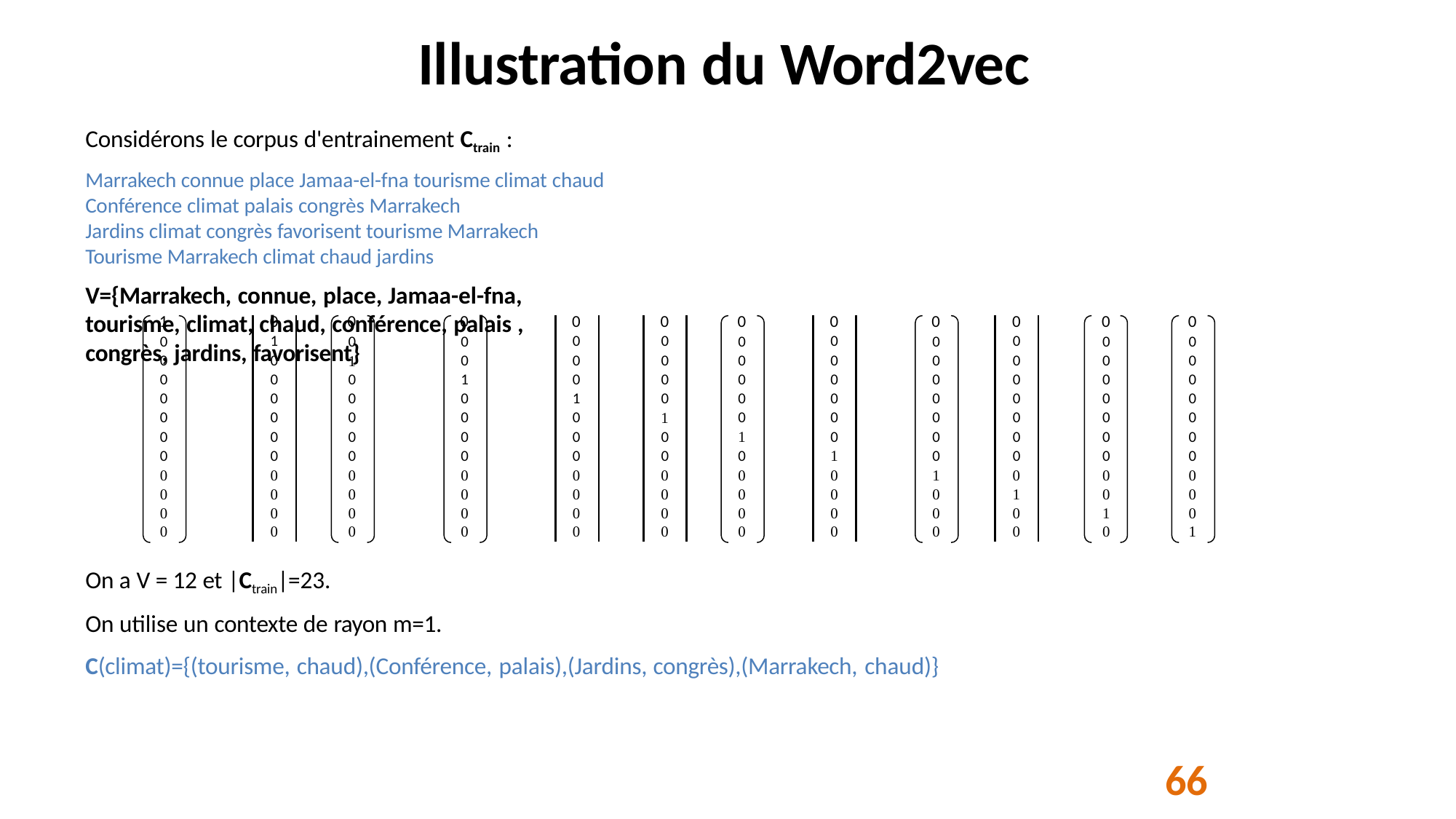

# Illustration du Word2vec
Considérons le corpus d'entrainement Ctrain :
Marrakech connue place Jamaa-el-fna tourisme climat chaud  Conférence climat palais congrès Marrakech
Jardins climat congrès favorisent tourisme Marrakech  Tourisme Marrakech climat chaud jardins
V={Marrakech, connue, place, Jamaa-el-fna, tourisme, climat, chaud, conférence, palais , congrès, jardins, favorisent}
| 0 |
| --- |
| 1 |
| 0 |
| 0 |
| 0 |
| 0 |
| 0 |
| 0 |
| 0 |
| 0 |
| 0 |
| 0 |
| 0 |
| --- |
| 0 |
| 0 |
| 0 |
| 1 |
| 0 |
| 0 |
| 0 |
| 0 |
| 0 |
| 0 |
| 0 |
| 0 |
| --- |
| 0 |
| 0 |
| 0 |
| 0 |
| 1 |
| 0 |
| 0 |
| 0 |
| 0 |
| 0 |
| 0 |
| 0 |
| --- |
| 0 |
| 0 |
| 0 |
| 0 |
| 0 |
| 0 |
| 1 |
| 0 |
| 0 |
| 0 |
| 0 |
| 0 |
| --- |
| 0 |
| 0 |
| 0 |
| 0 |
| 0 |
| 0 |
| 0 |
| 0 |
| 1 |
| 0 |
| 0 |
| 1 |
| --- |
| 0 |
| 0 |
| 0 |
| 0 |
| 0 |
| 0 |
| 0 |
| 0 |
| 0 |
| 0 |
| 0 |
| 0 |
| --- |
| 0 |
| 1 |
| 0 |
| 0 |
| 0 |
| 0 |
| 0 |
| 0 |
| 0 |
| 0 |
| 0 |
| 0 |
| --- |
| 0 |
| 0 |
| 1 |
| 0 |
| 0 |
| 0 |
| 0 |
| 0 |
| 0 |
| 0 |
| 0 |
| 0 |
| --- |
| 0 |
| 0 |
| 0 |
| 0 |
| 0 |
| 1 |
| 0 |
| 0 |
| 0 |
| 0 |
| 0 |
| 0 |
| --- |
| 0 |
| 0 |
| 0 |
| 0 |
| 0 |
| 0 |
| 0 |
| 1 |
| 0 |
| 0 |
| 0 |
| 0 |
| --- |
| 0 |
| 0 |
| 0 |
| 0 |
| 0 |
| 0 |
| 0 |
| 0 |
| 0 |
| 1 |
| 0 |
| 0 |
| --- |
| 0 |
| 0 |
| 0 |
| 0 |
| 0 |
| 0 |
| 0 |
| 0 |
| 0 |
| 0 |
| 1 |

On a V = 12 et |Ctrain|=23.
On utilise un contexte de rayon m=1.
C(climat)={(tourisme, chaud),(Conférence, palais),(Jardins, congrès),(Marrakech, chaud)}
66